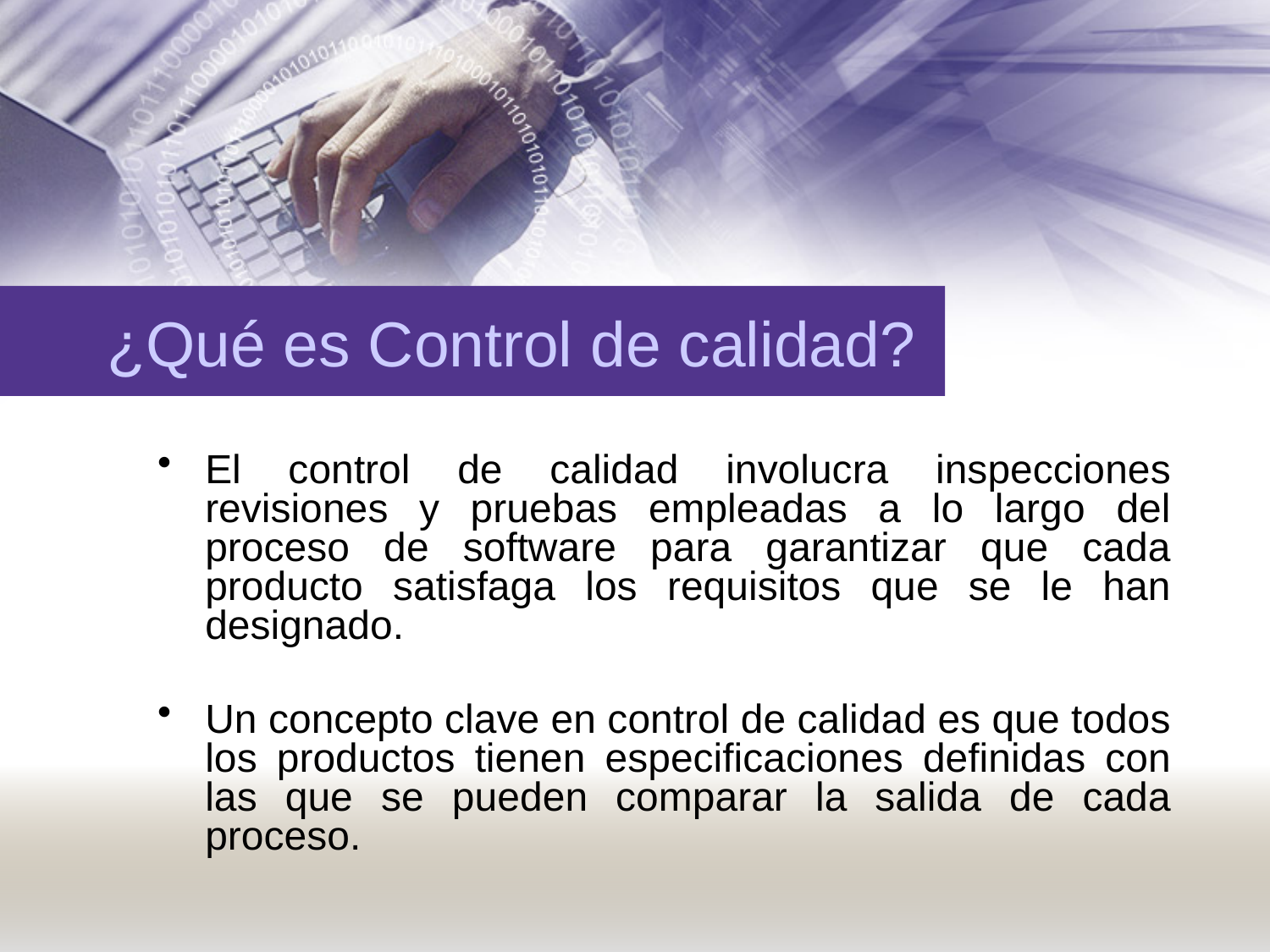

# ¿Qué es Control de calidad?
El control de calidad involucra inspecciones revisiones y pruebas empleadas a lo largo del proceso de software para garantizar que cada producto satisfaga los requisitos que se le han designado.

Un concepto clave en control de calidad es que todos los productos tienen especificaciones definidas con las que se pueden comparar la salida de cada proceso.